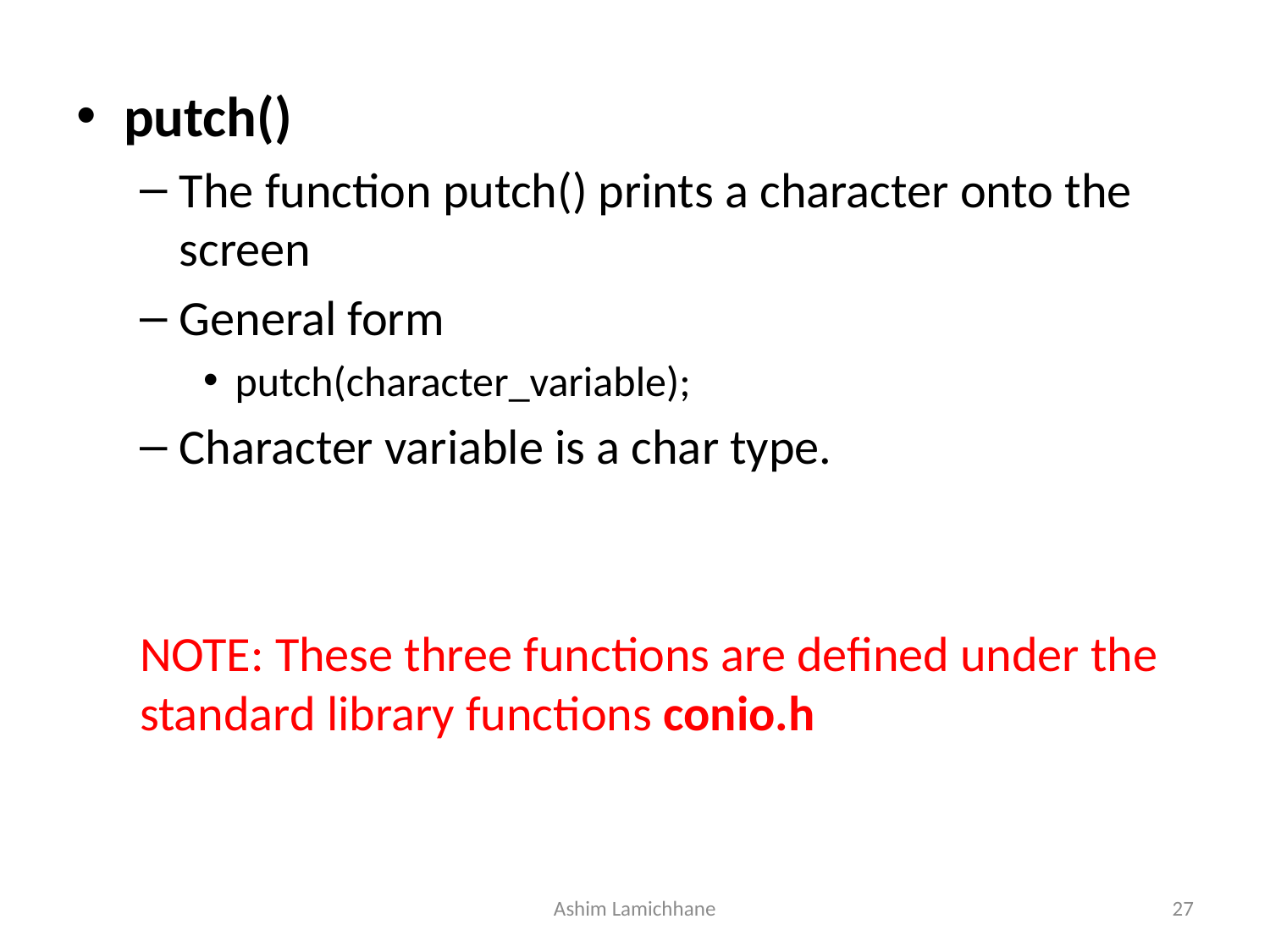

putch()
The function putch() prints a character onto the screen
General form
putch(character_variable);
Character variable is a char type.

NOTE: These three functions are defined under the standard library functions conio.h
Ashim Lamichhane
27